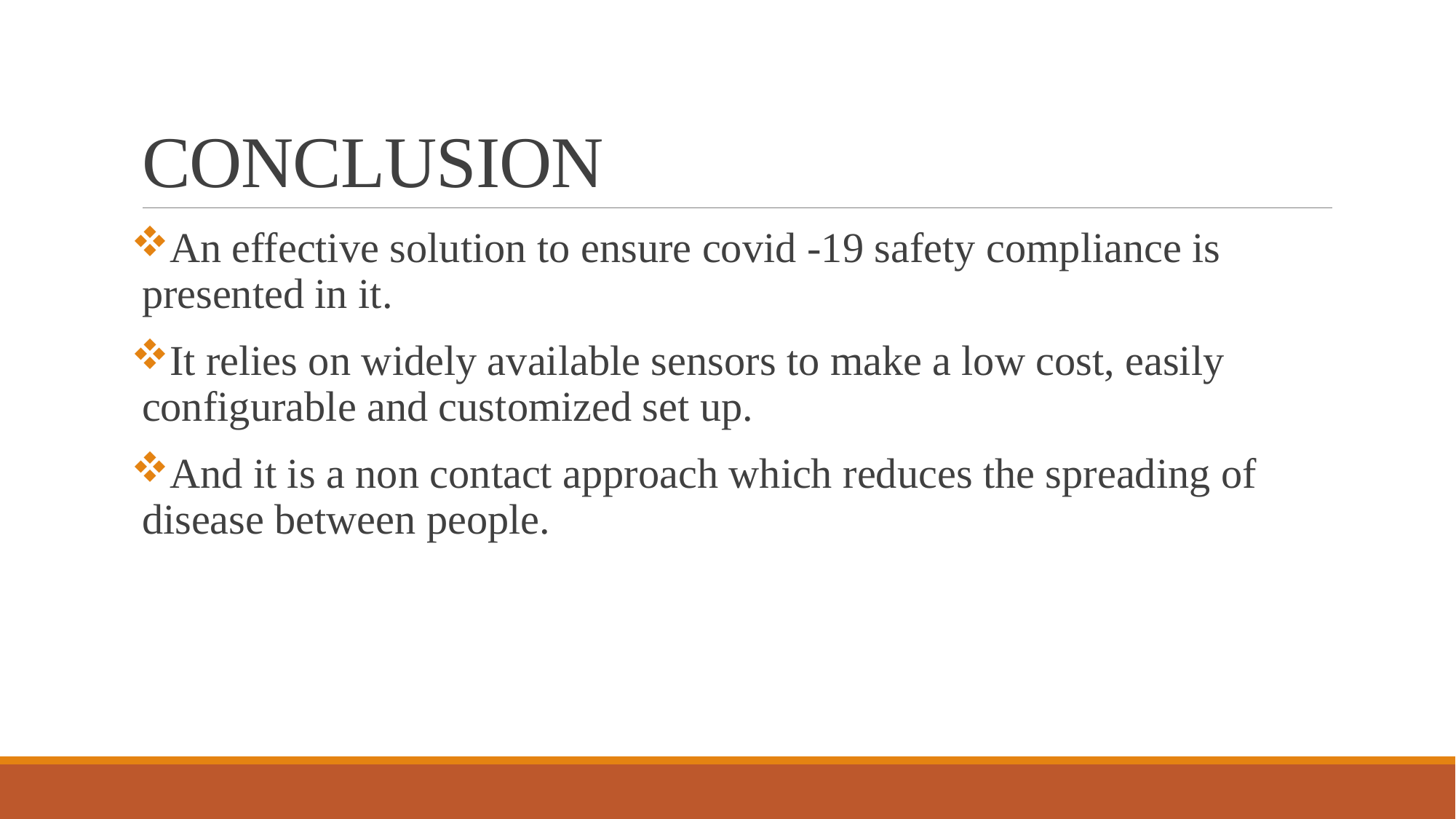

# CONCLUSION
An effective solution to ensure covid -19 safety compliance is presented in it.
It relies on widely available sensors to make a low cost, easily  configurable and customized set up.
And it is a non contact approach which reduces the spreading of disease between people.